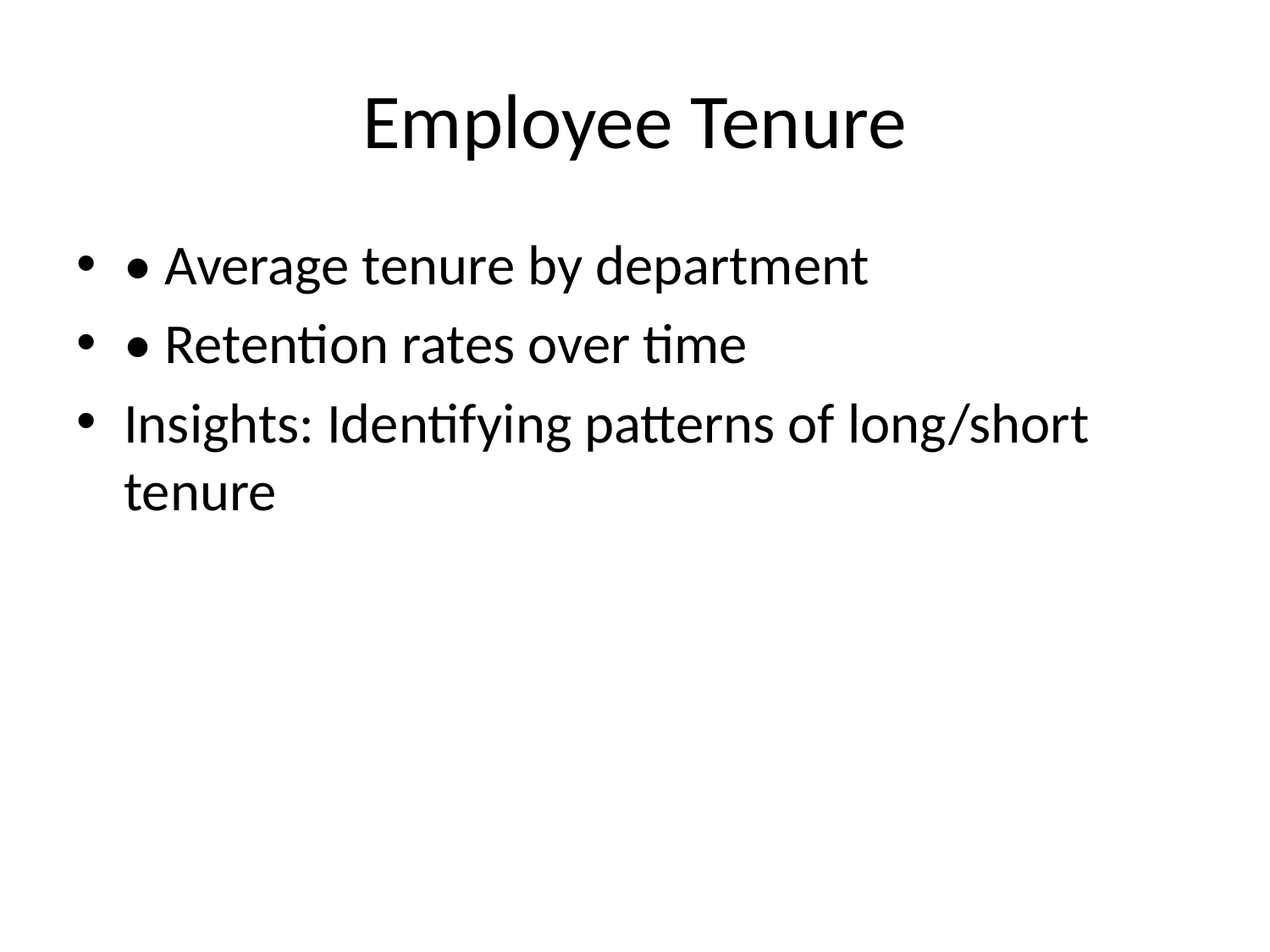

# Employee Tenure
• Average tenure by department
• Retention rates over time
Insights: Identifying patterns of long/short tenure